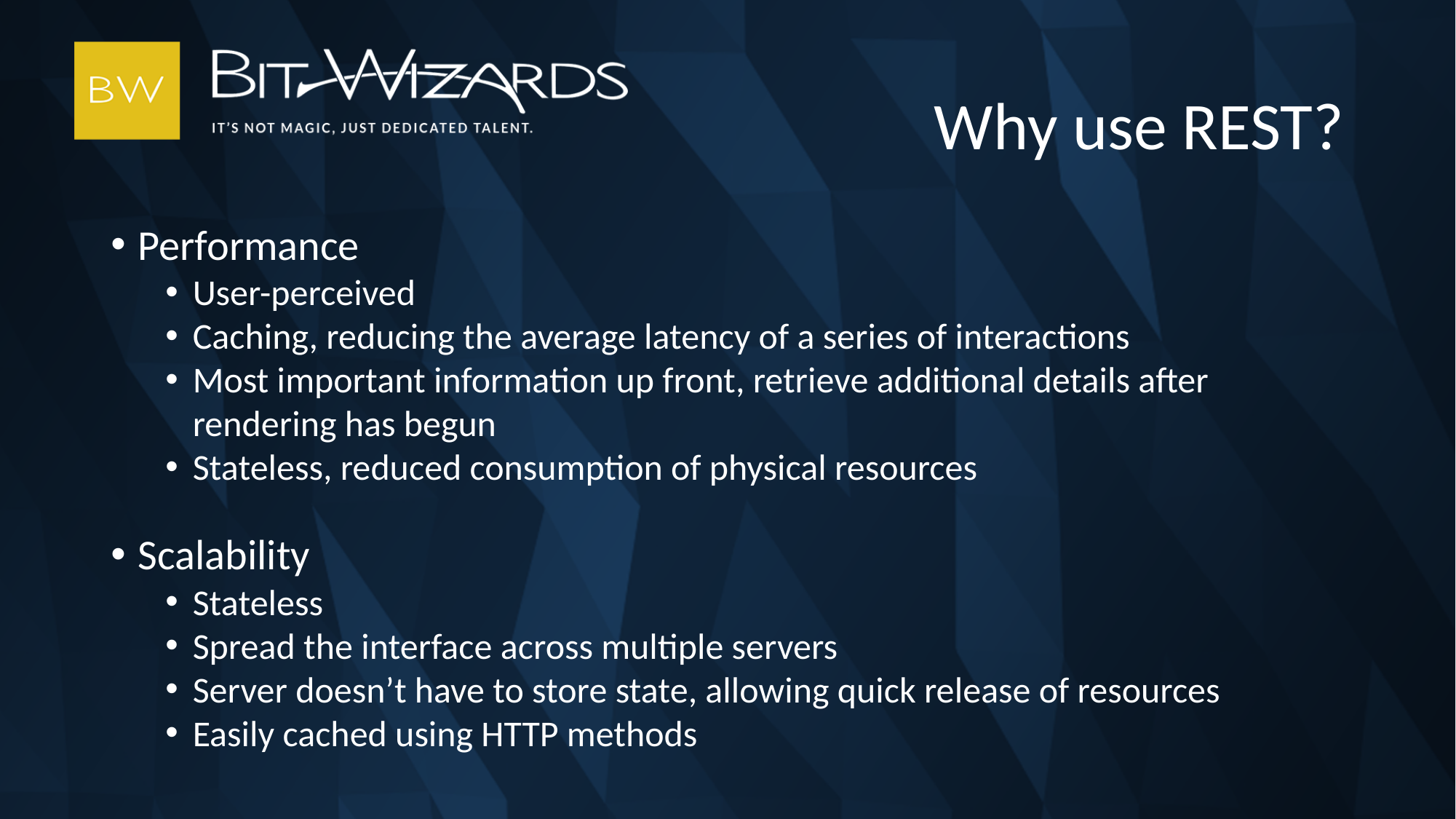

Why use REST?
Performance
User-perceived
Caching, reducing the average latency of a series of interactions
Most important information up front, retrieve additional details after rendering has begun
Stateless, reduced consumption of physical resources

Scalability
Stateless
Spread the interface across multiple servers
Server doesn’t have to store state, allowing quick release of resources
Easily cached using HTTP methods